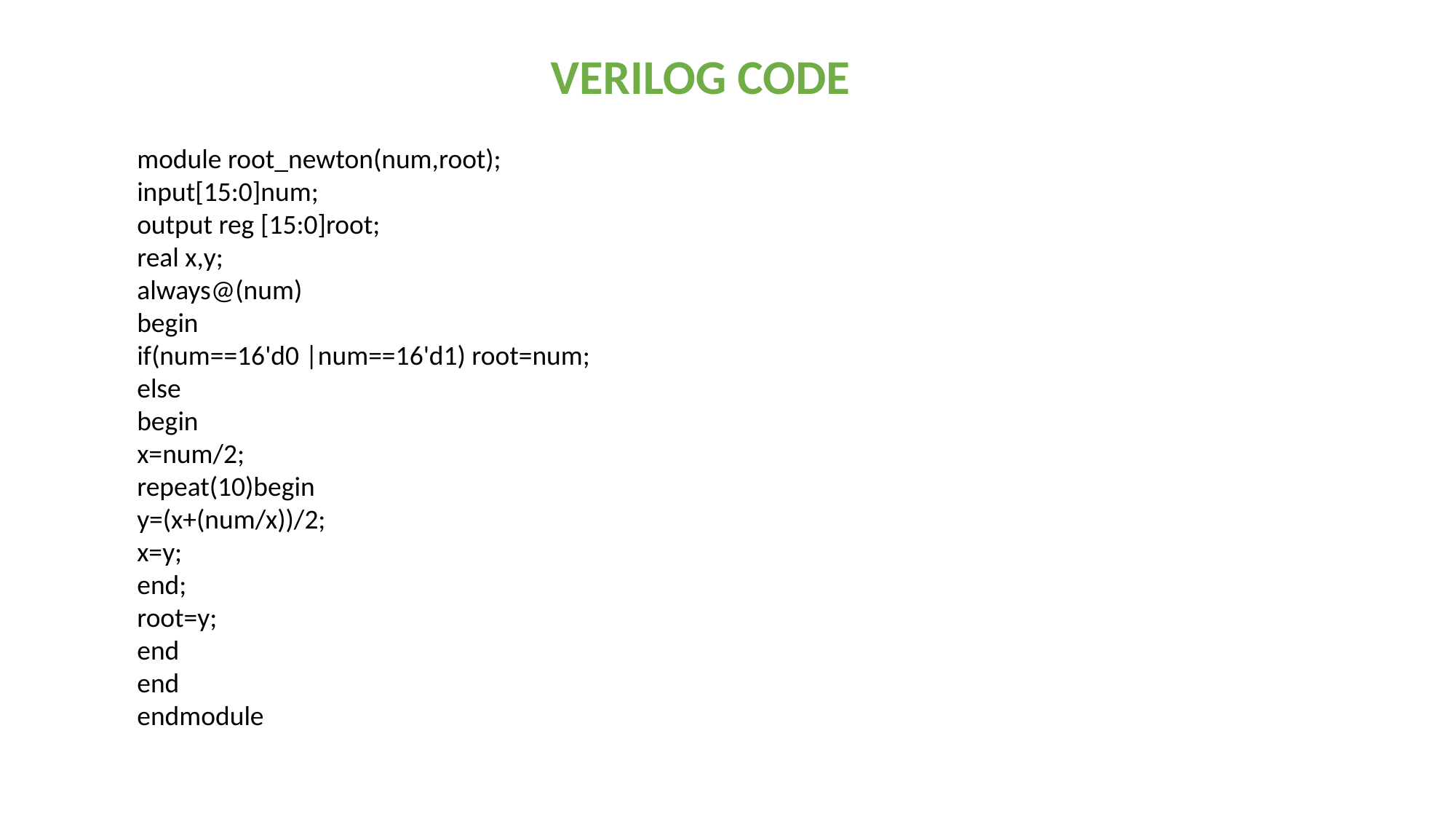

VERILOG CODE
module root_newton(num,root);
input[15:0]num;
output reg [15:0]root;
real x,y;
always@(num)
begin
if(num==16'd0 |num==16'd1) root=num;
else
begin
x=num/2;
repeat(10)begin
y=(x+(num/x))/2;
x=y;
end;
root=y;
end
end
endmodule